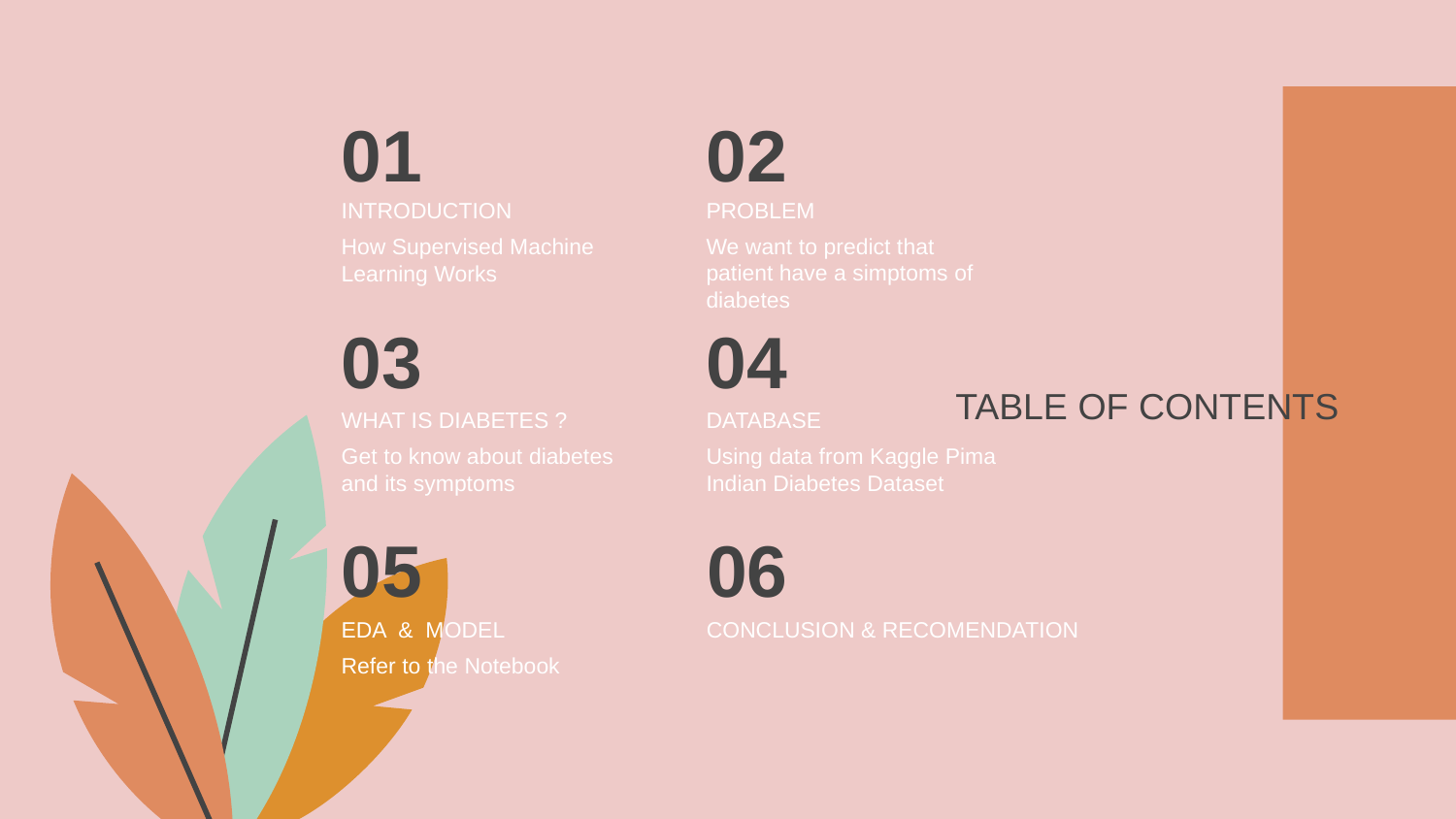

# 01
02
PROBLEM
INTRODUCTION
We want to predict that patient have a simptoms of diabetes
How Supervised Machine Learning Works
04
03
TABLE OF CONTENTS
DATABASE
WHAT IS DIABETES ?

Get to know about diabetes and its symptoms
Using data from Kaggle Pima Indian Diabetes Dataset
05
06
EDA  &  MODEL
CONCLUSION & RECOMENDATION
Refer to the Notebook